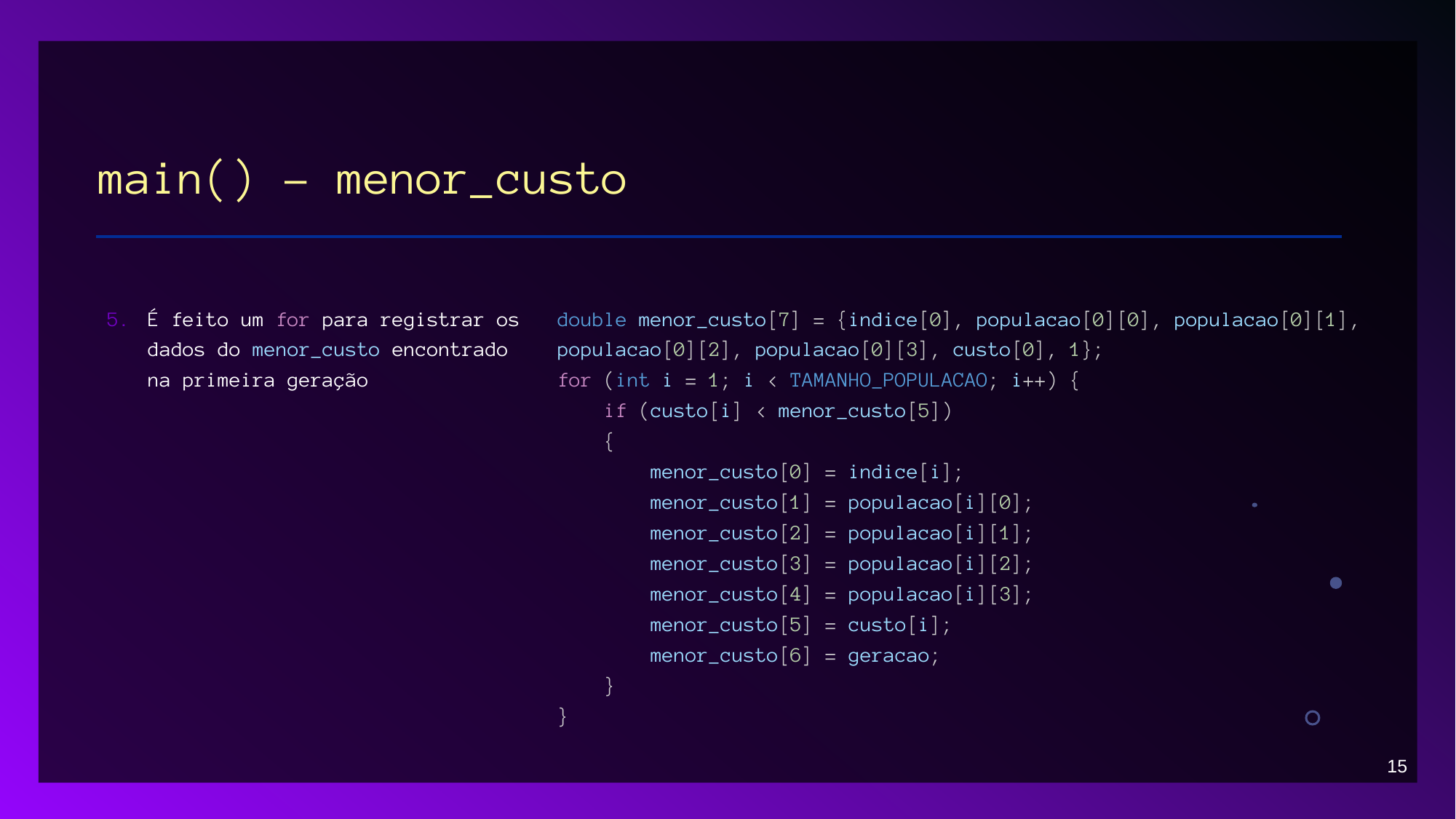

# main() - menor_custo
double menor_custo[7] = {indice[0], populacao[0][0], populacao[0][1], populacao[0][2], populacao[0][3], custo[0], 1};
for (int i = 1; i < TAMANHO_POPULACAO; i++) {
    if (custo[i] < menor_custo[5])
    {
        menor_custo[0] = indice[i];
        menor_custo[1] = populacao[i][0];
        menor_custo[2] = populacao[i][1];
        menor_custo[3] = populacao[i][2];
        menor_custo[4] = populacao[i][3];
        menor_custo[5] = custo[i];
        menor_custo[6] = geracao;
    }
}

É feito um for para registrar os dados do menor_custo encontrado na primeira geração
15